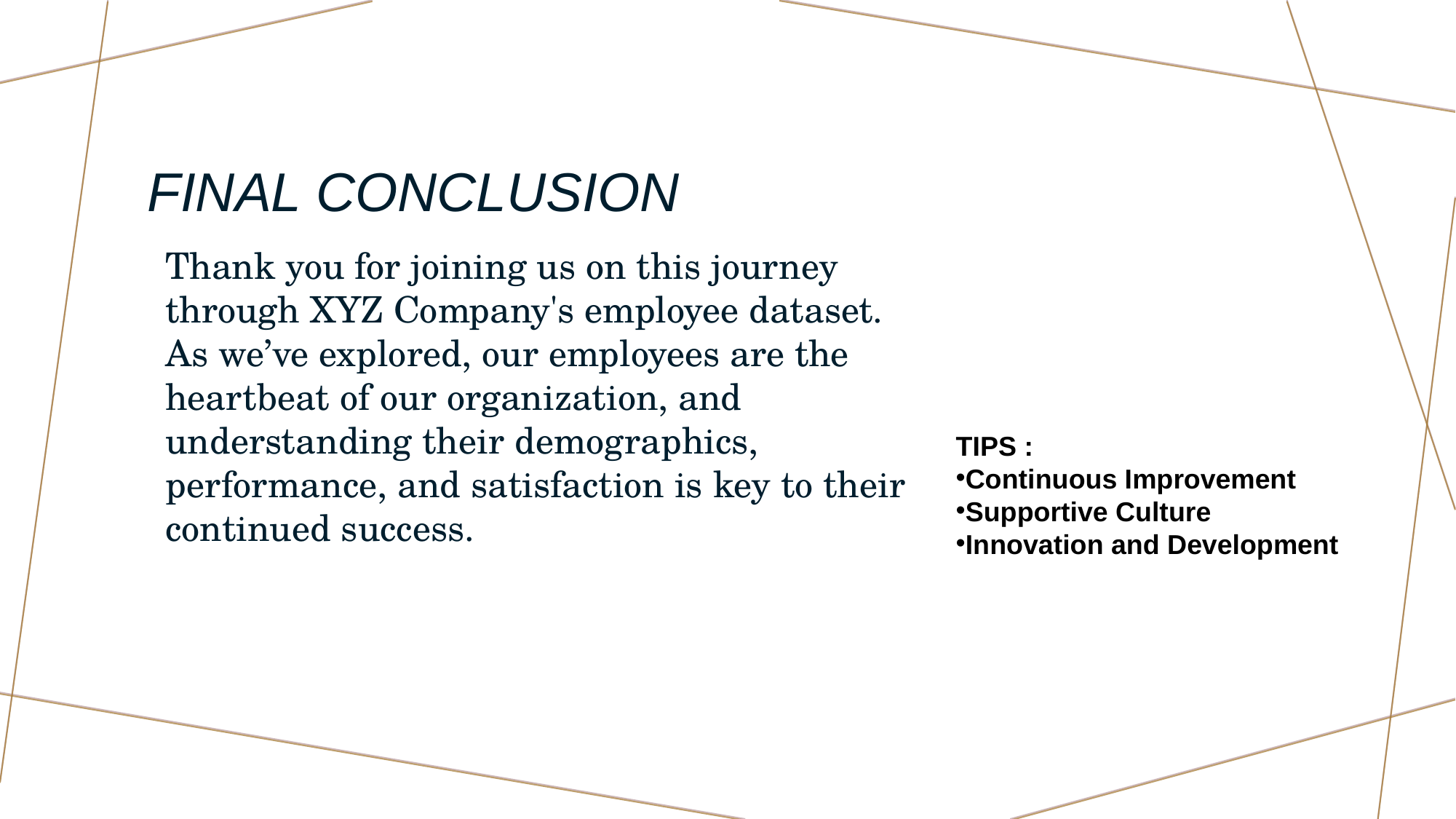

# FINAL CONCLUSION
Thank you for joining us on this journey through XYZ Company's employee dataset. As we’ve explored, our employees are the heartbeat of our organization, and understanding their demographics, performance, and satisfaction is key to their continued success.
TIPS :
Continuous Improvement
Supportive Culture
Innovation and Development